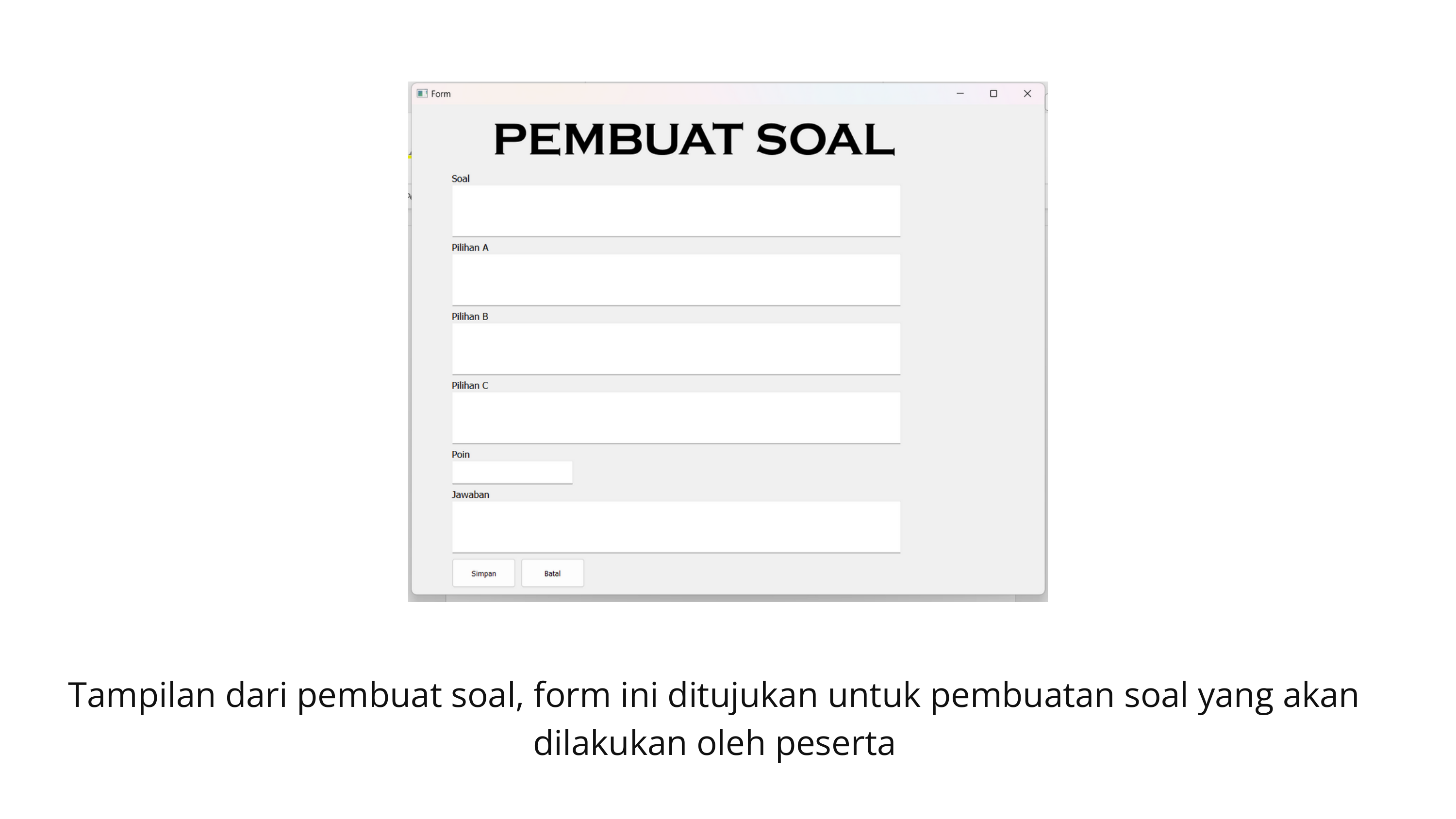

Tampilan dari pembuat soal, form ini ditujukan untuk pembuatan soal yang akan dilakukan oleh peserta